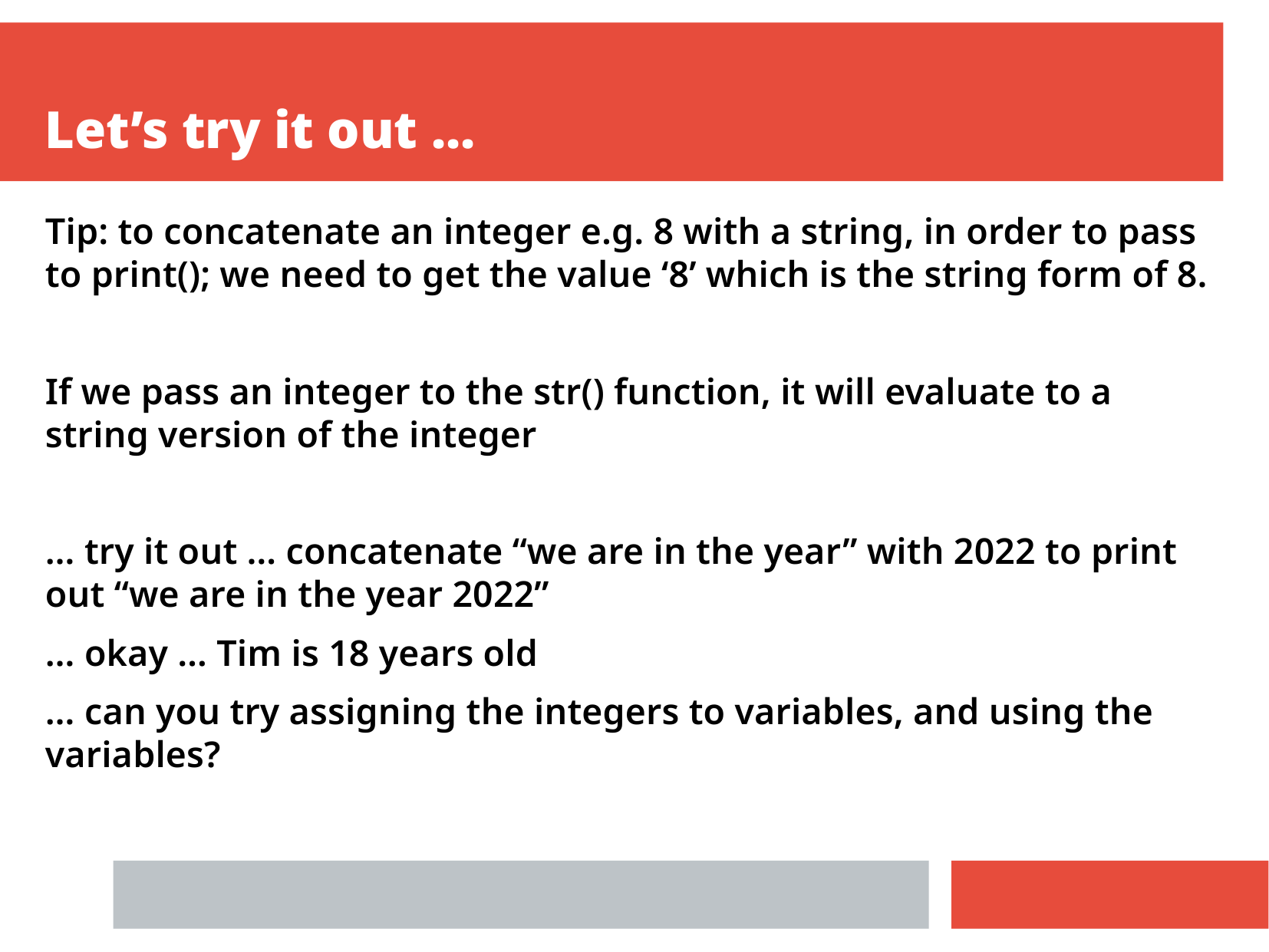

Let’s try it out ...
Tip: to concatenate an integer e.g. 8 with a string, in order to pass to print(); we need to get the value ‘8’ which is the string form of 8.

If we pass an integer to the str() function, it will evaluate to a string version of the integer

… try it out … concatenate “we are in the year” with 2022 to print out “we are in the year 2022”
… okay … Tim is 18 years old
… can you try assigning the integers to variables, and using the variables?